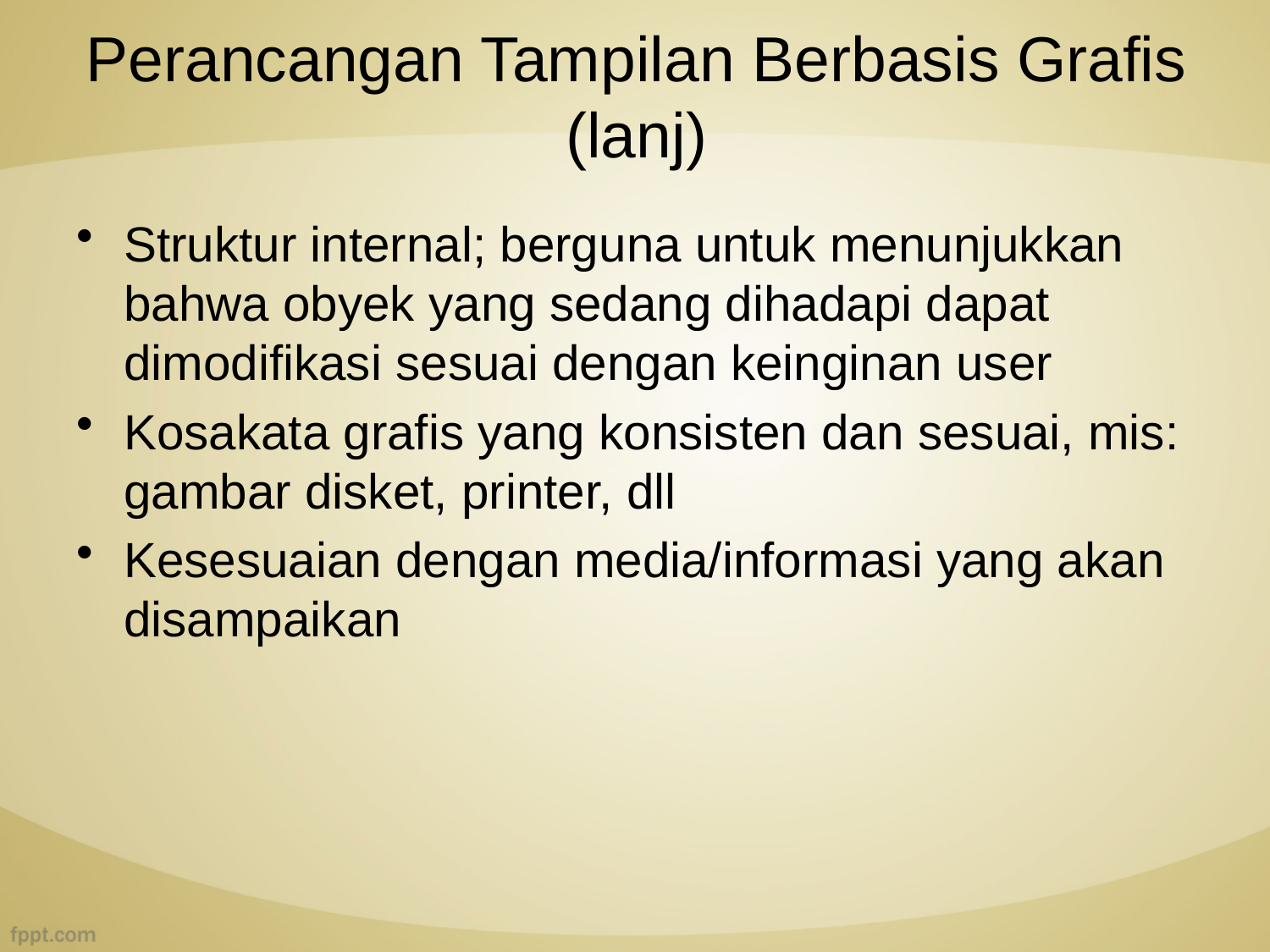

# Perancangan Tampilan Berbasis Grafis (lanj)
Struktur internal; berguna untuk menunjukkan bahwa obyek yang sedang dihadapi dapat dimodifikasi sesuai dengan keinginan user
Kosakata grafis yang konsisten dan sesuai, mis: gambar disket, printer, dll
Kesesuaian dengan media/informasi yang akan disampaikan